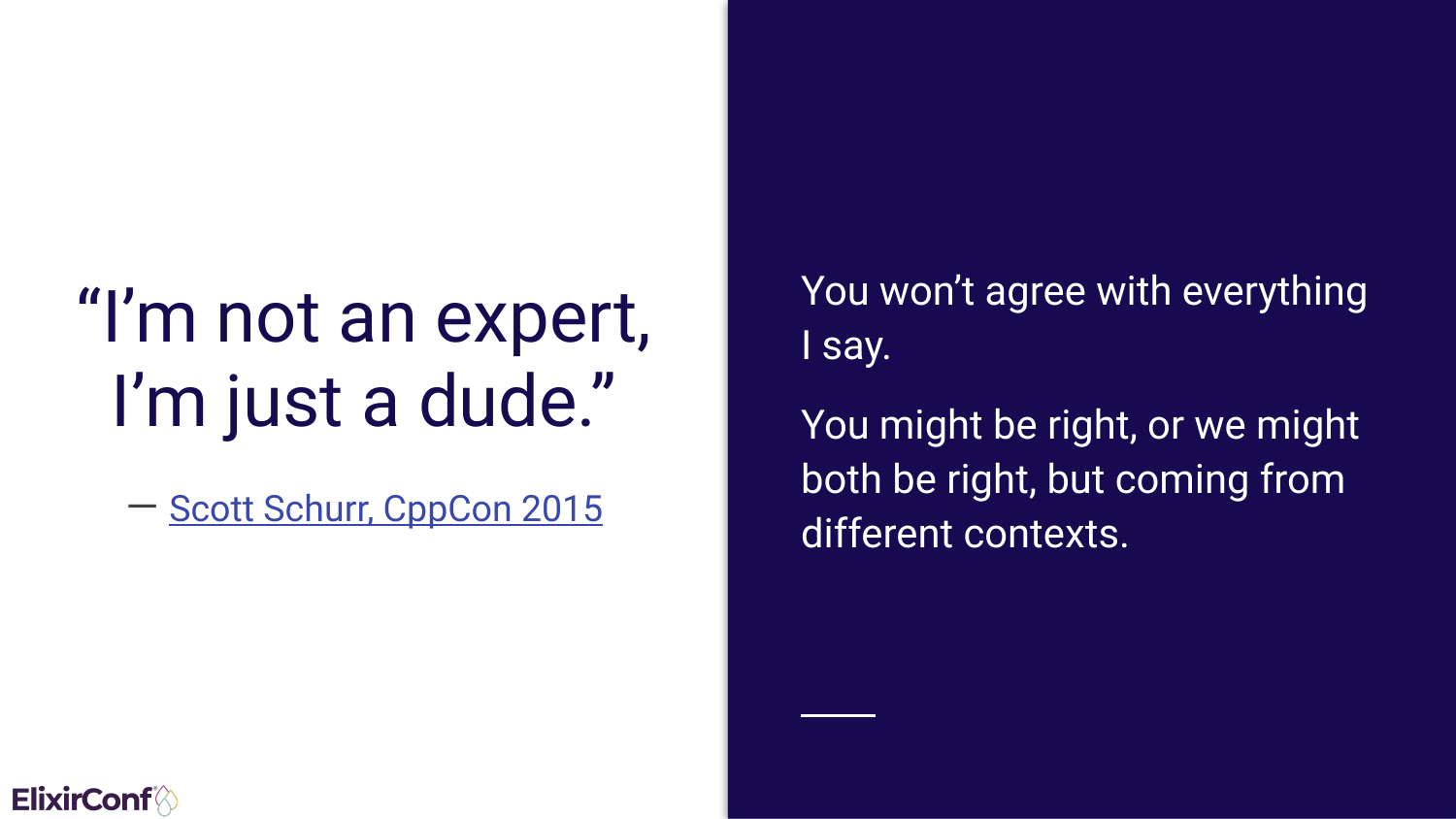

You won’t agree with everything I say.
You might be right, or we might both be right, but coming from different contexts.
# “I’m not an expert, I’m just a dude.”
— Scott Schurr, CppCon 2015